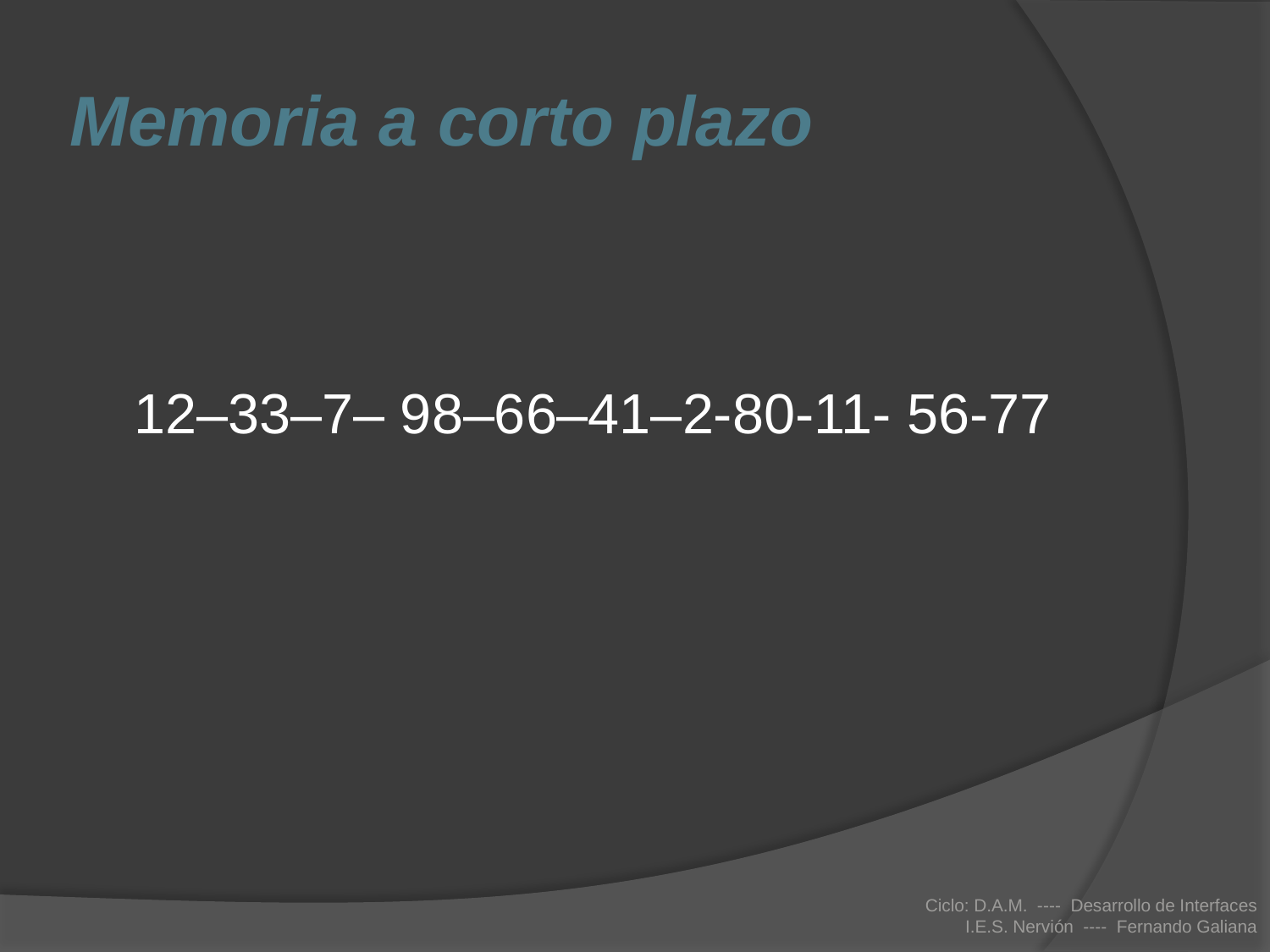

# Memoria a corto plazo

	12–33–7– 98–66–41–2-80-11- 56-77
Ciclo: D.A.M.  ----  Desarrollo de Interfaces
I.E.S. Nervión  ----  Fernando Galiana